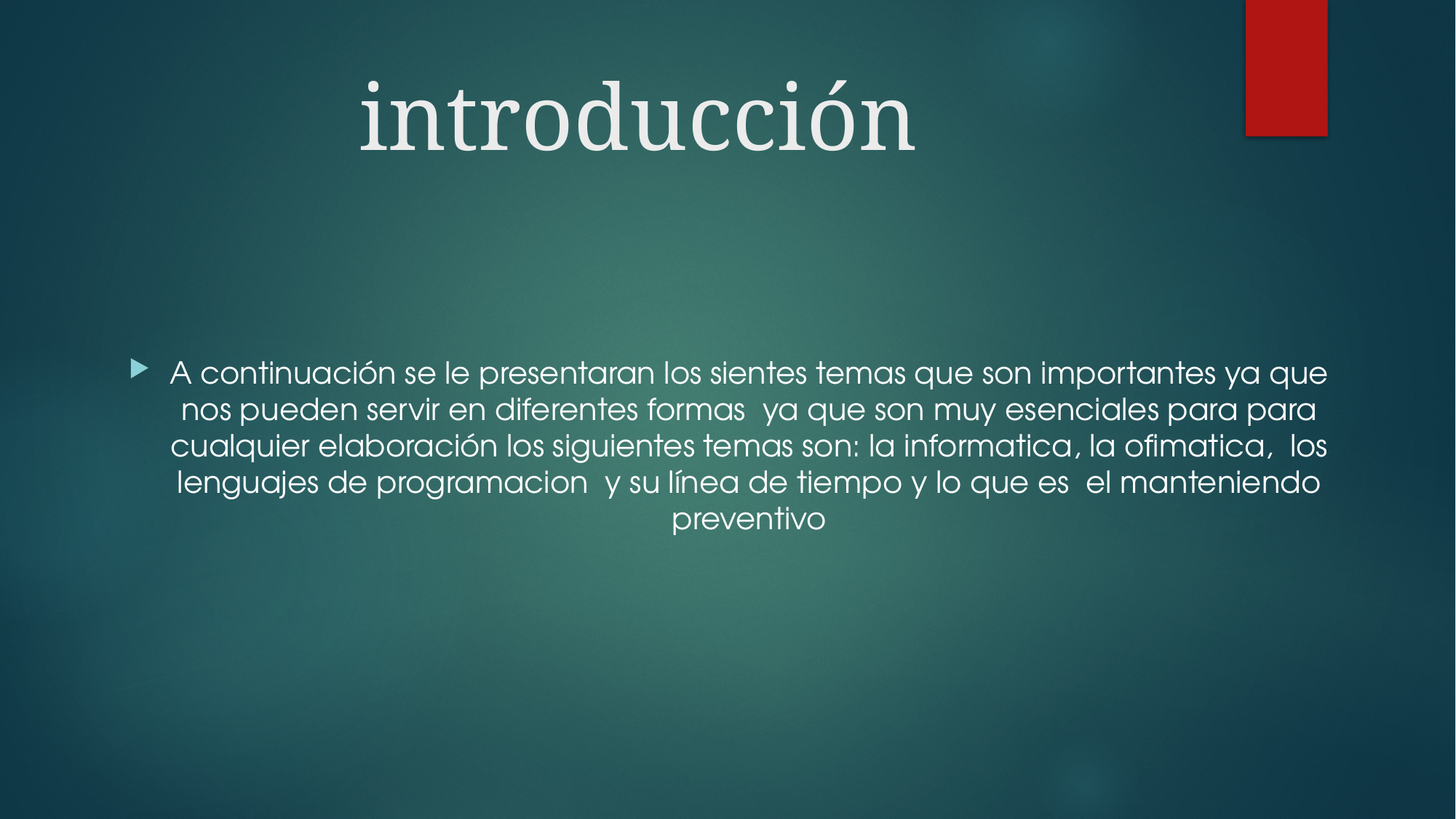

# introducción
A continuación se le presentaran los sientes temas que son importantes ya que nos pueden servir en diferentes formas  ya que son muy esenciales para para cualquier elaboración los siguientes temas son: la informatica, la ofimatica,  los lenguajes de programacion  y su línea de tiempo y lo que es  el manteniendo preventivo